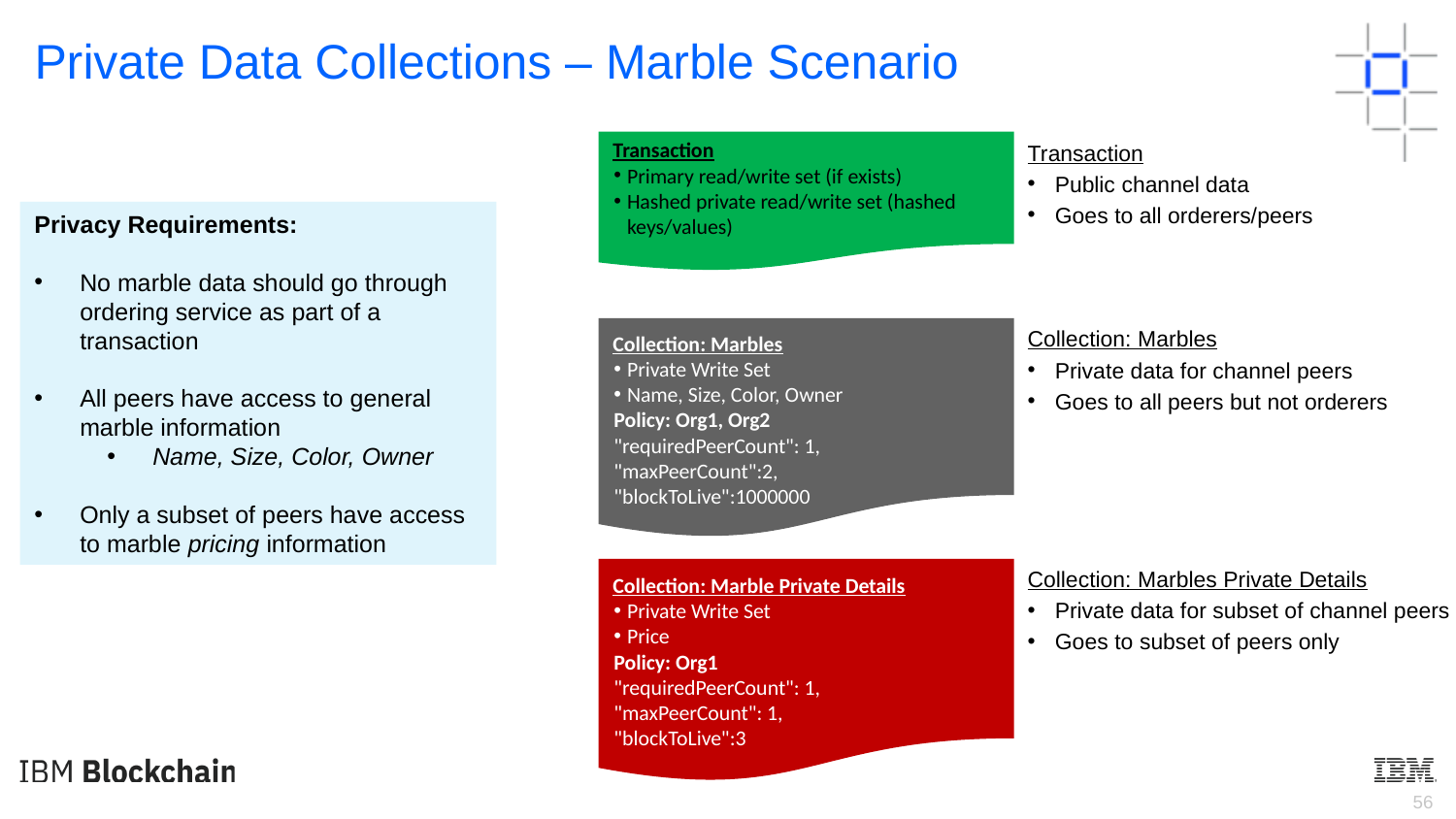

Private Data Collections – Marble Scenario
Transaction
Primary read/write set (if exists)
Hashed private read/write set (hashed keys/values)
Transaction
Public channel data
Goes to all orderers/peers

Privacy Requirements:

No marble data should go through ordering service as part of a transaction

All peers have access to general marble information
Name, Size, Color, Owner

Only a subset of peers have access to marble pricing information
Collection: Marbles
Private data for channel peers
Goes to all peers but not orderers

Collection: Marbles
Private Write Set
Name, Size, Color, Owner
Policy: Org1, Org2
"requiredPeerCount": 1,
"maxPeerCount":2,
"blockToLive":1000000
Collection: Marbles Private Details
Private data for subset of channel peers
Goes to subset of peers only

Collection: Marble Private Details
Private Write Set
Price
Policy: Org1
"requiredPeerCount": 1,
"maxPeerCount": 1,
"blockToLive":3